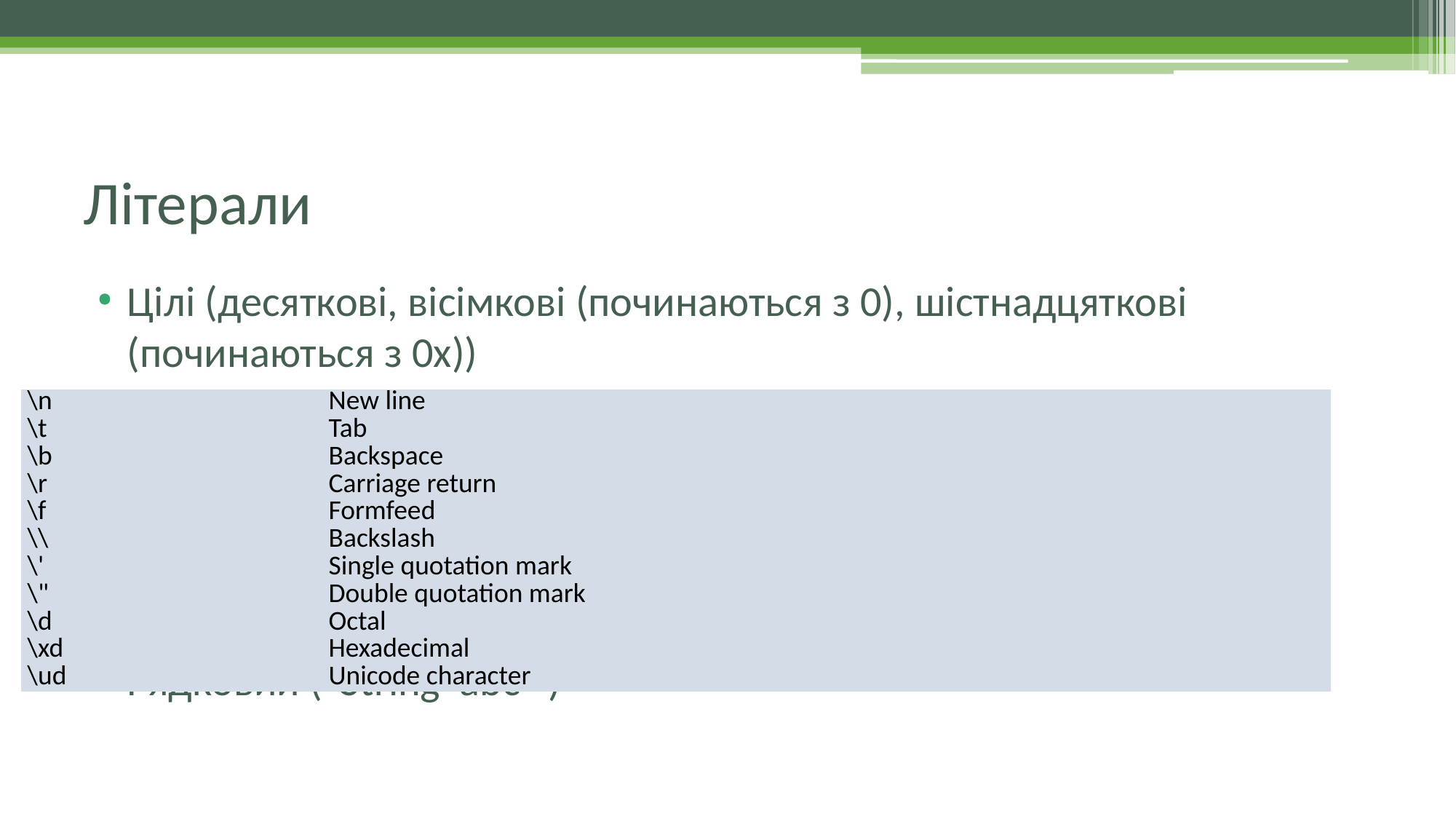

# Літерали
Цілі (десяткові, вісімкові (починаються з 0), шістнадцяткові (починаються з 0x))
Дійсні (.2E+3)
Символьні (крім значень, що будуть мати відповідні символи при виводі, є службові літерали)
Логічні (true, false)
Null (використовується тільки х посилальними типами)
Рядковий (“String ‘abc’”)

| \n | New line |
| --- | --- |
| \t | Tab |
| \b | Backspace |
| \r | Carriage return |
| \f | Formfeed |
| \\ | Backslash |
| \' | Single quotation mark |
| \" | Double quotation mark |
| \d | Octal |
| \xd | Hexadecimal |
| \ud | Unicode character |